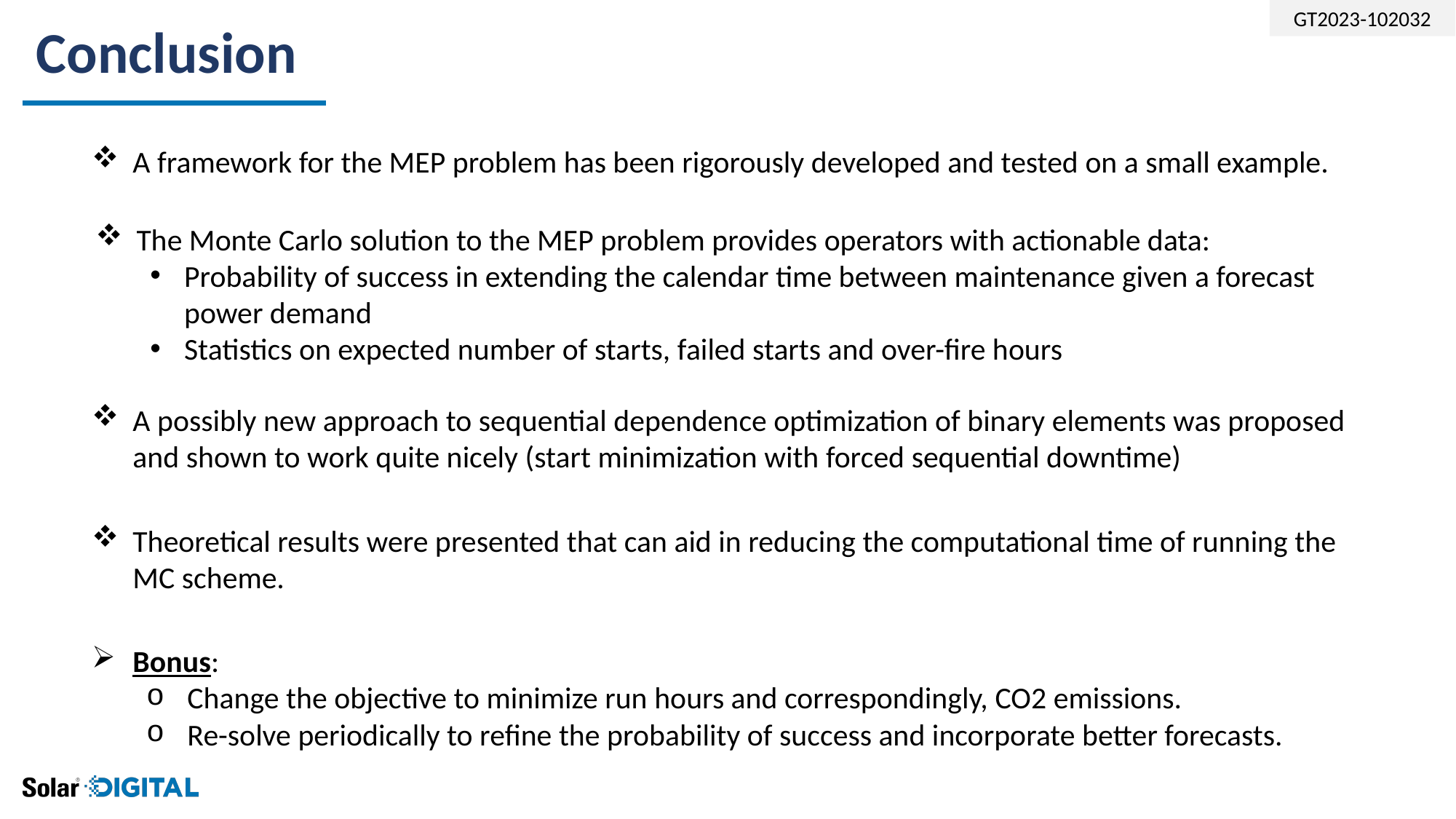

# Conclusion
A framework for the MEP problem has been rigorously developed and tested on a small example.
The Monte Carlo solution to the MEP problem provides operators with actionable data:
Probability of success in extending the calendar time between maintenance given a forecast power demand
Statistics on expected number of starts, failed starts and over-fire hours
A possibly new approach to sequential dependence optimization of binary elements was proposed and shown to work quite nicely (start minimization with forced sequential downtime)
Theoretical results were presented that can aid in reducing the computational time of running the MC scheme.
Bonus:
Change the objective to minimize run hours and correspondingly, CO2 emissions.
Re-solve periodically to refine the probability of success and incorporate better forecasts.